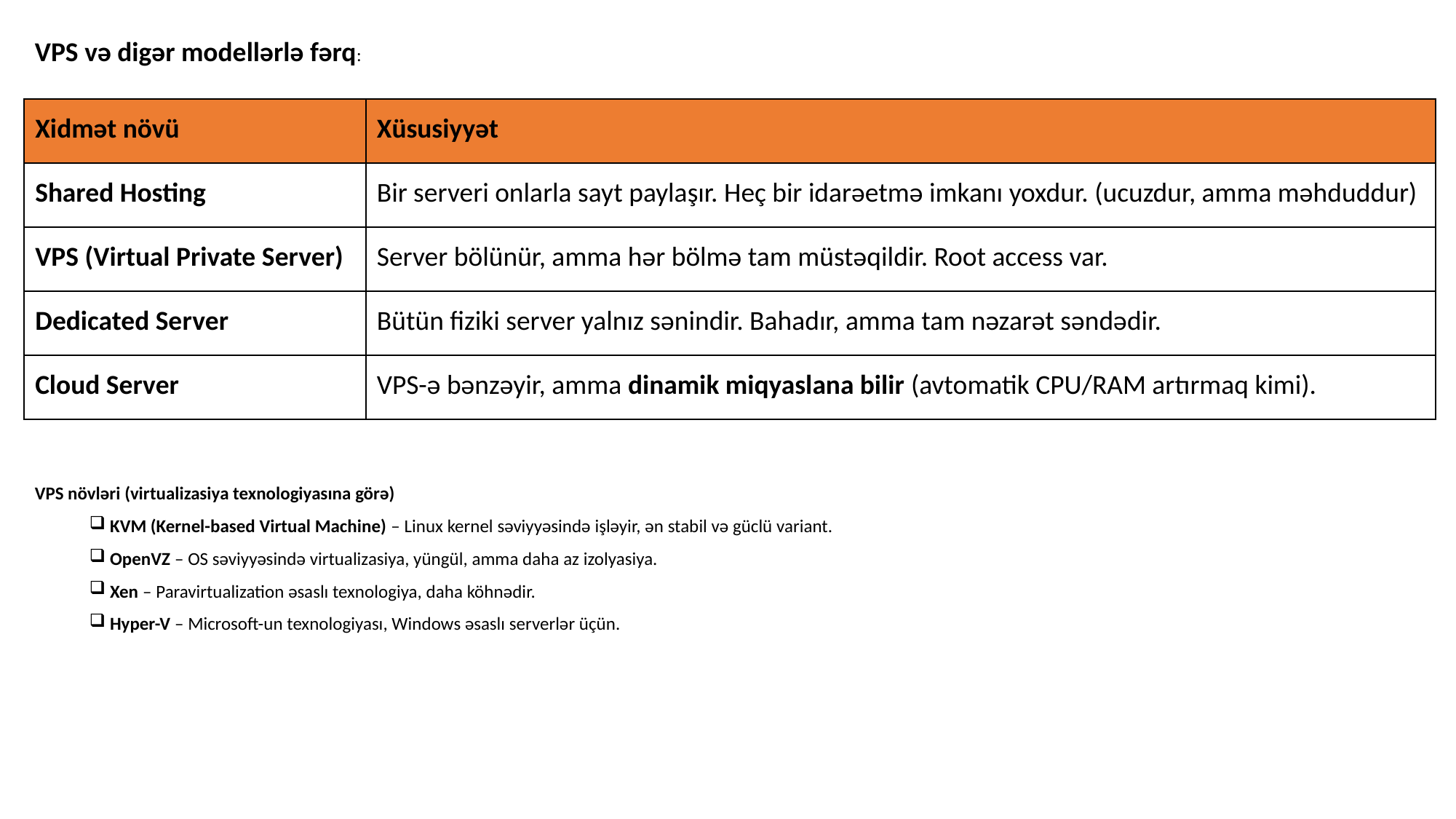

VPS və digər modellərlə fərq:

VPS növləri (virtualizasiya texnologiyasına görə)
KVM (Kernel-based Virtual Machine) – Linux kernel səviyyəsində işləyir, ən stabil və güclü variant.
OpenVZ – OS səviyyəsində virtualizasiya, yüngül, amma daha az izolyasiya.
Xen – Paravirtualization əsaslı texnologiya, daha köhnədir.
Hyper-V – Microsoft-un texnologiyası, Windows əsaslı serverlər üçün.

| Xidmət növü | Xüsusiyyət |
| --- | --- |
| Shared Hosting | Bir serveri onlarla sayt paylaşır. Heç bir idarəetmə imkanı yoxdur. (ucuzdur, amma məhduddur) |
| VPS (Virtual Private Server) | Server bölünür, amma hər bölmə tam müstəqildir. Root access var. |
| Dedicated Server | Bütün fiziki server yalnız sənindir. Bahadır, amma tam nəzarət səndədir. |
| Cloud Server | VPS-ə bənzəyir, amma dinamik miqyaslana bilir (avtomatik CPU/RAM artırmaq kimi). |